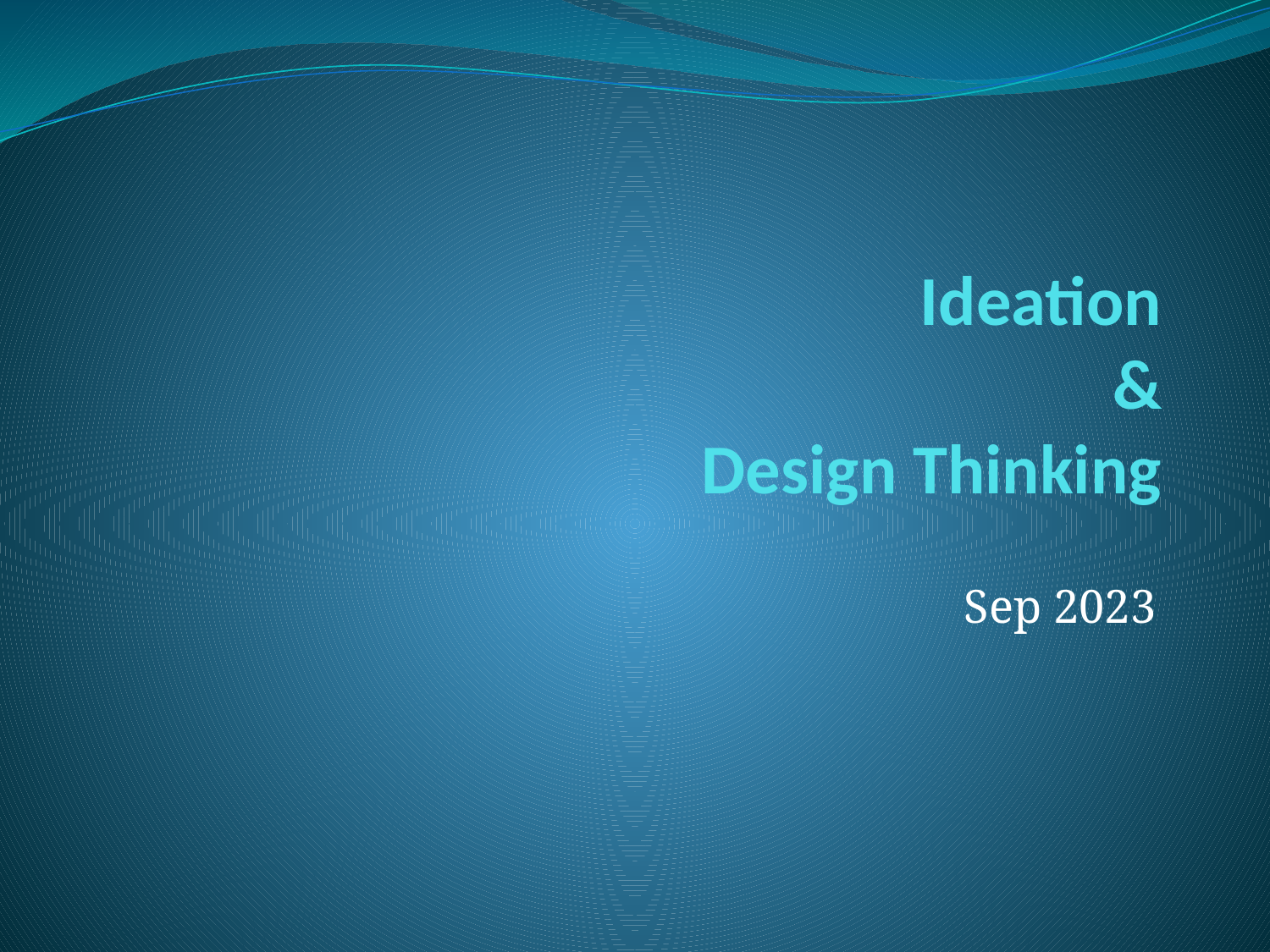

# Ideation & Design Thinking
Sep 2023